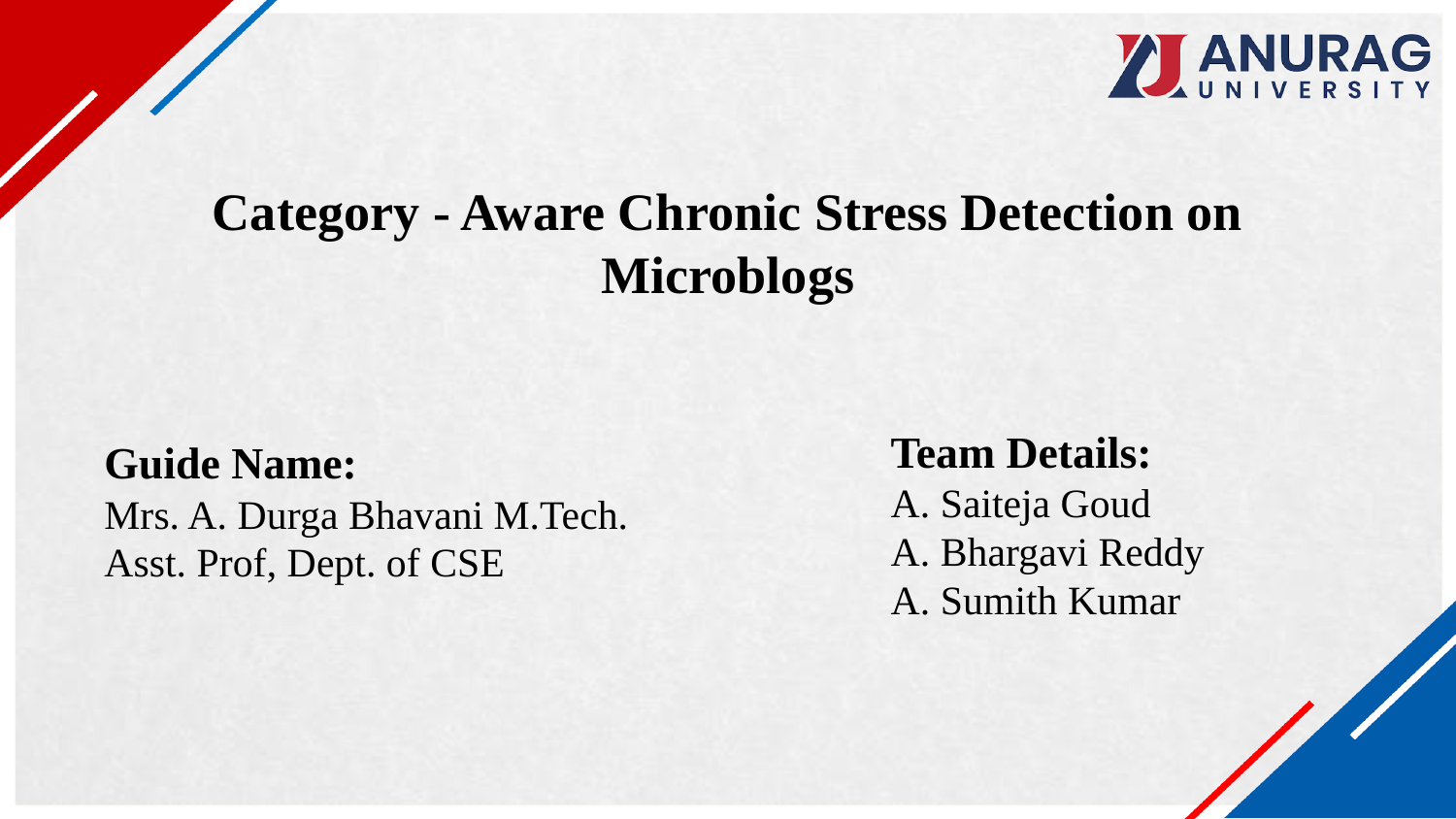

Category - Aware Chronic Stress Detection on Microblogs
Team Details:
A. Saiteja Goud
A. Bhargavi Reddy
A. Sumith Kumar
Guide Name:
Mrs. A. Durga Bhavani M.Tech.
Asst. Prof, Dept. of CSE